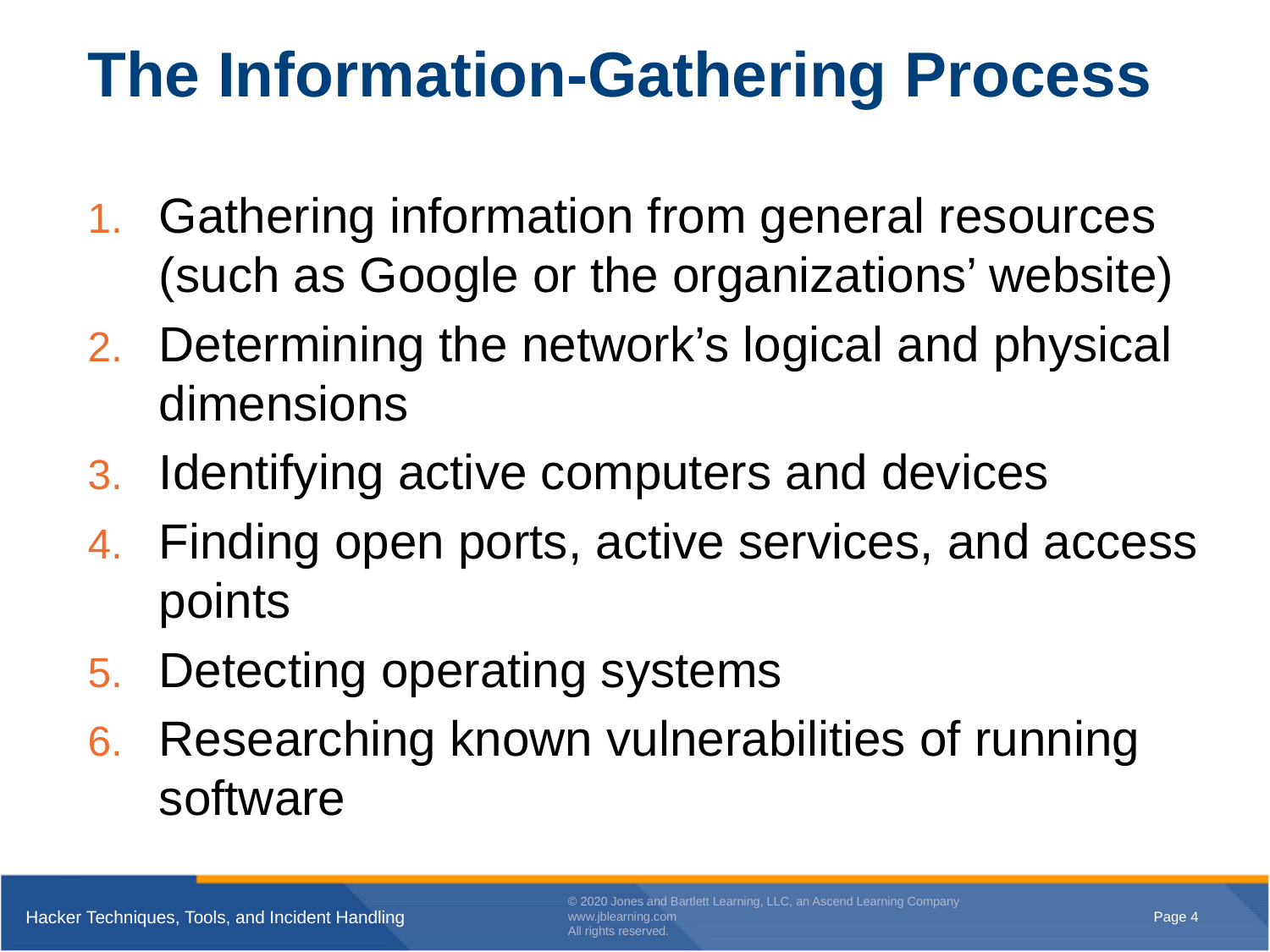

# The Information-Gathering Process
Gathering information from general resources (such as Google or the organizations’ website)
Determining the network’s logical and physical dimensions
Identifying active computers and devices
Finding open ports, active services, and access points
Detecting operating systems
Researching known vulnerabilities of running software